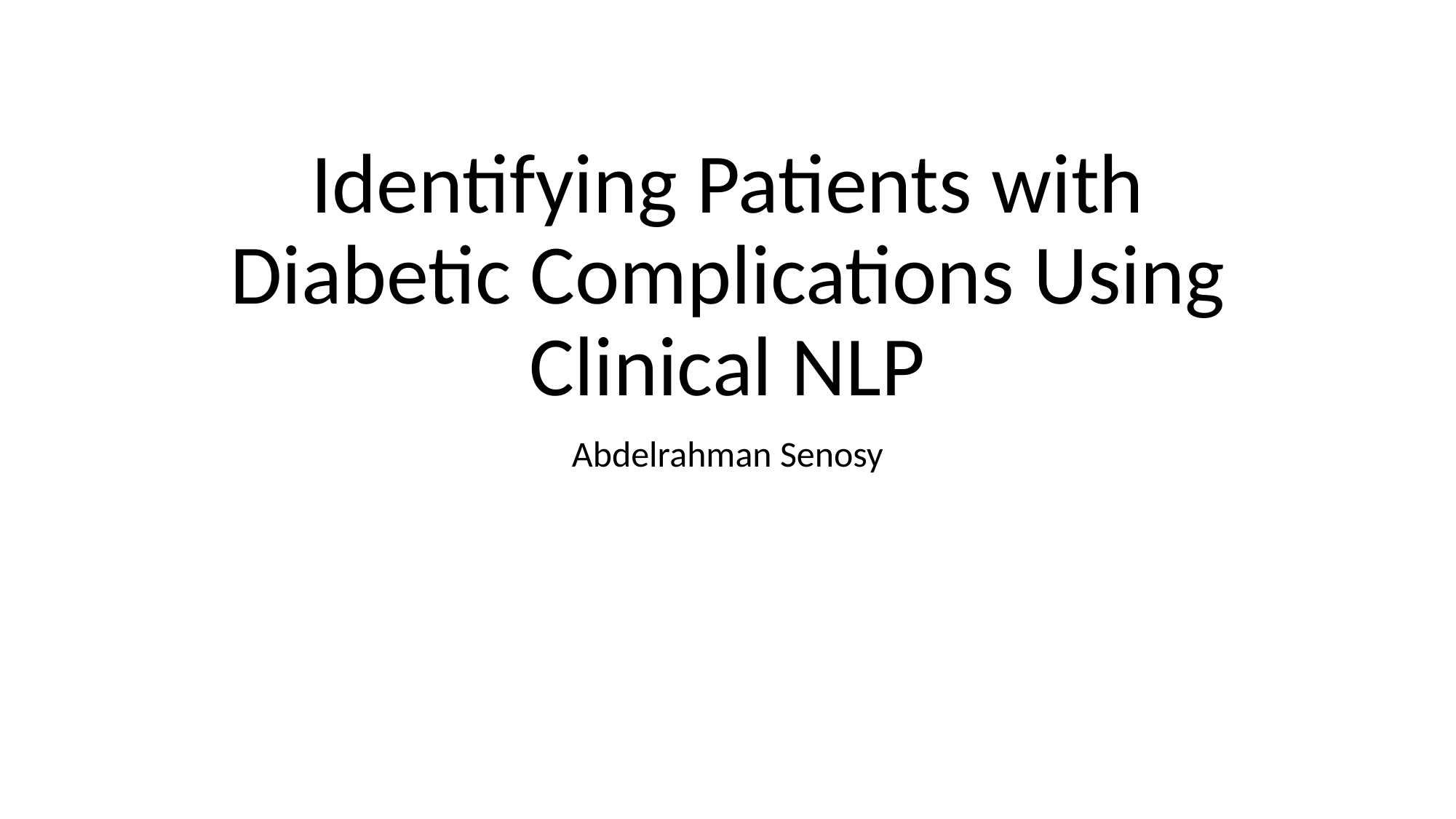

# Identifying Patients with Diabetic Complications Using Clinical NLP
Abdelrahman Senosy